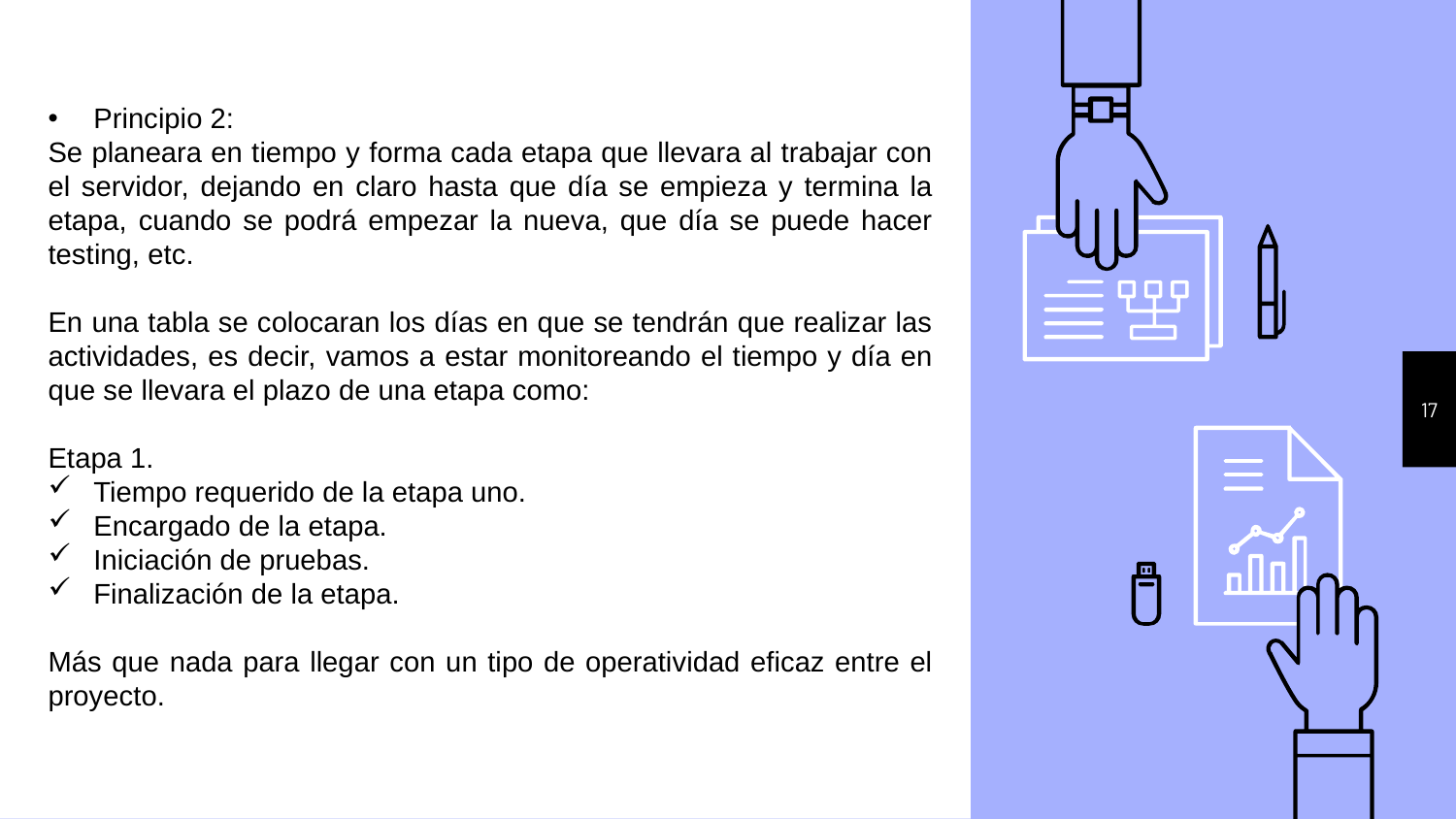

Principio 2:
Se planeara en tiempo y forma cada etapa que llevara al trabajar con el servidor, dejando en claro hasta que día se empieza y termina la etapa, cuando se podrá empezar la nueva, que día se puede hacer testing, etc.

En una tabla se colocaran los días en que se tendrán que realizar las actividades, es decir, vamos a estar monitoreando el tiempo y día en que se llevara el plazo de una etapa como:

Etapa 1.
Tiempo requerido de la etapa uno.
Encargado de la etapa.
Iniciación de pruebas.
Finalización de la etapa.

Más que nada para llegar con un tipo de operatividad eficaz entre el proyecto.
17